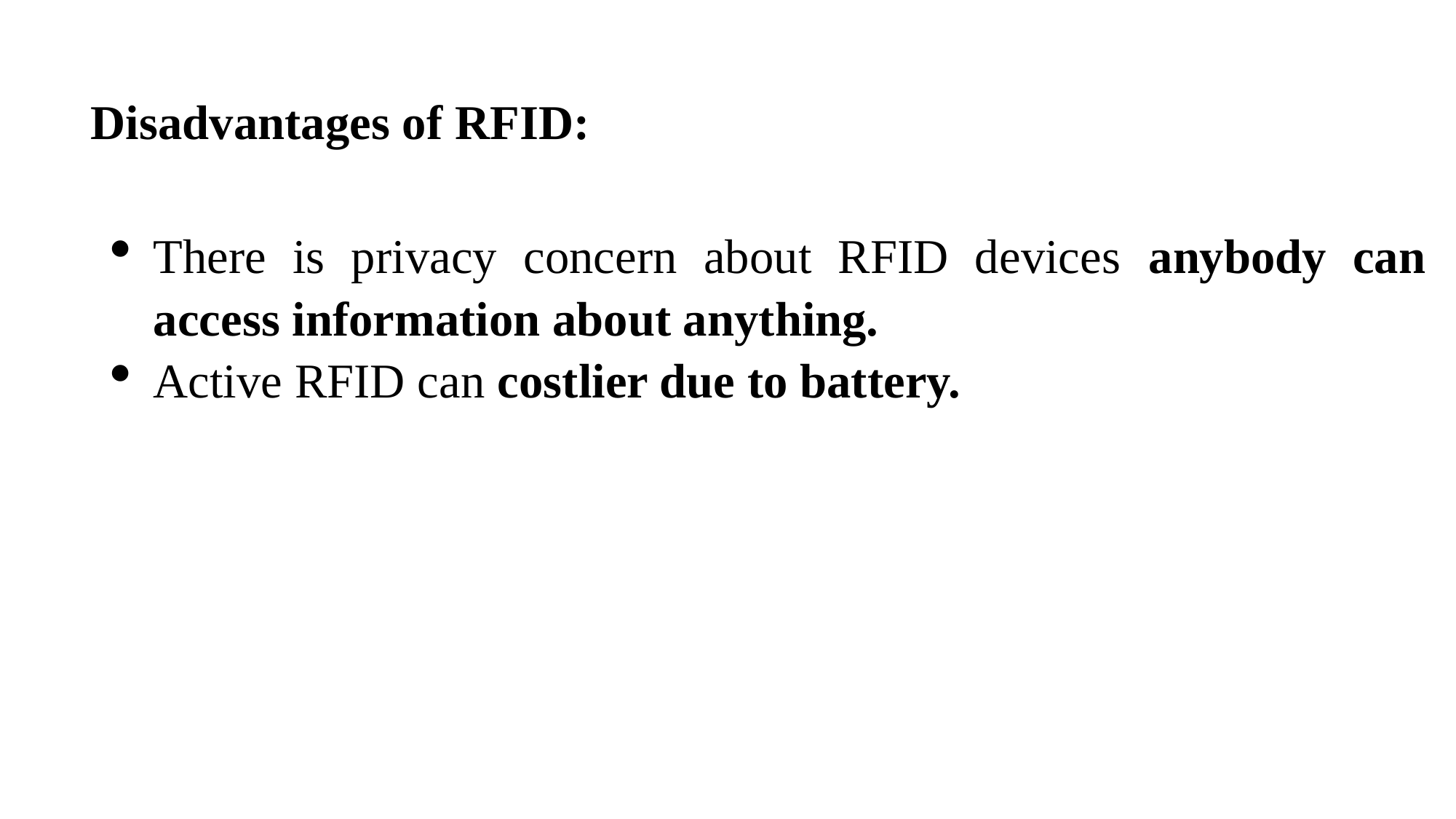

Disadvantages of RFID:
There is privacy concern about RFID devices anybody can access information about anything.
Active RFID can costlier due to battery.